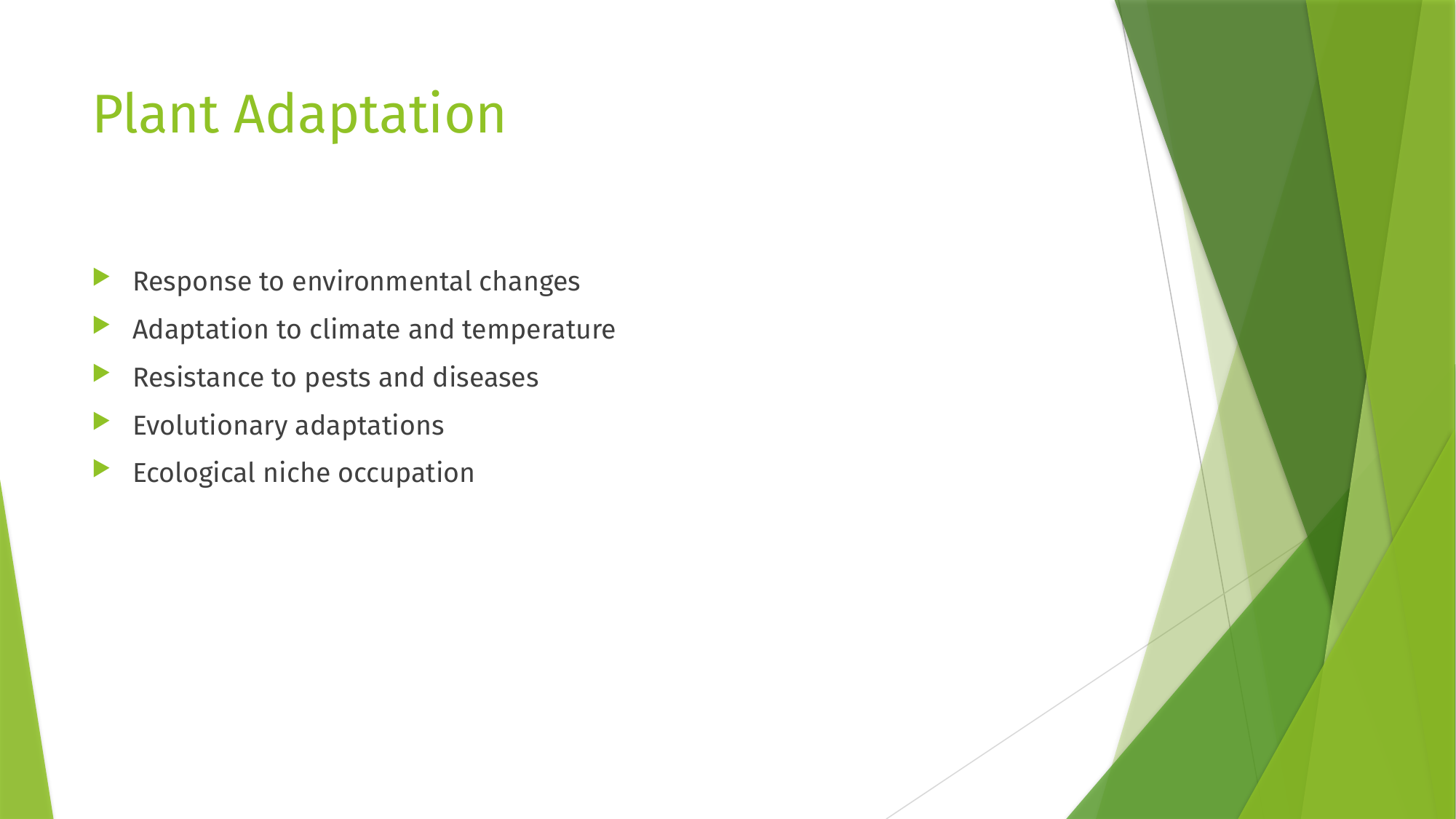

# Plant Adaptation
Response to environmental changes
Adaptation to climate and temperature
Resistance to pests and diseases
Evolutionary adaptations
Ecological niche occupation